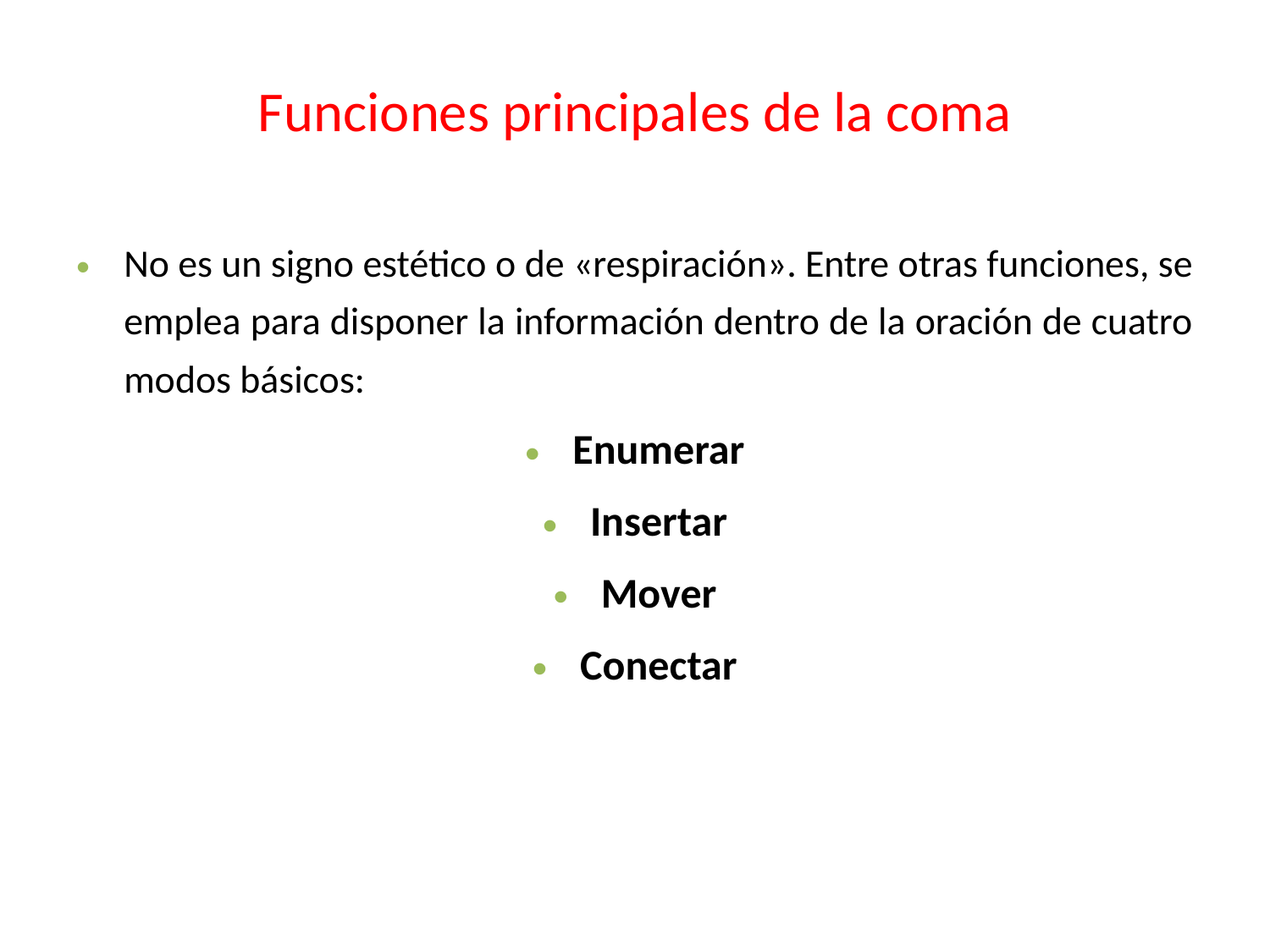

# Funciones principales de la coma
No es un signo estético o de «respiración». Entre otras funciones, se emplea para disponer la información dentro de la oración de cuatro modos básicos:
Enumerar
Insertar
Mover
Conectar